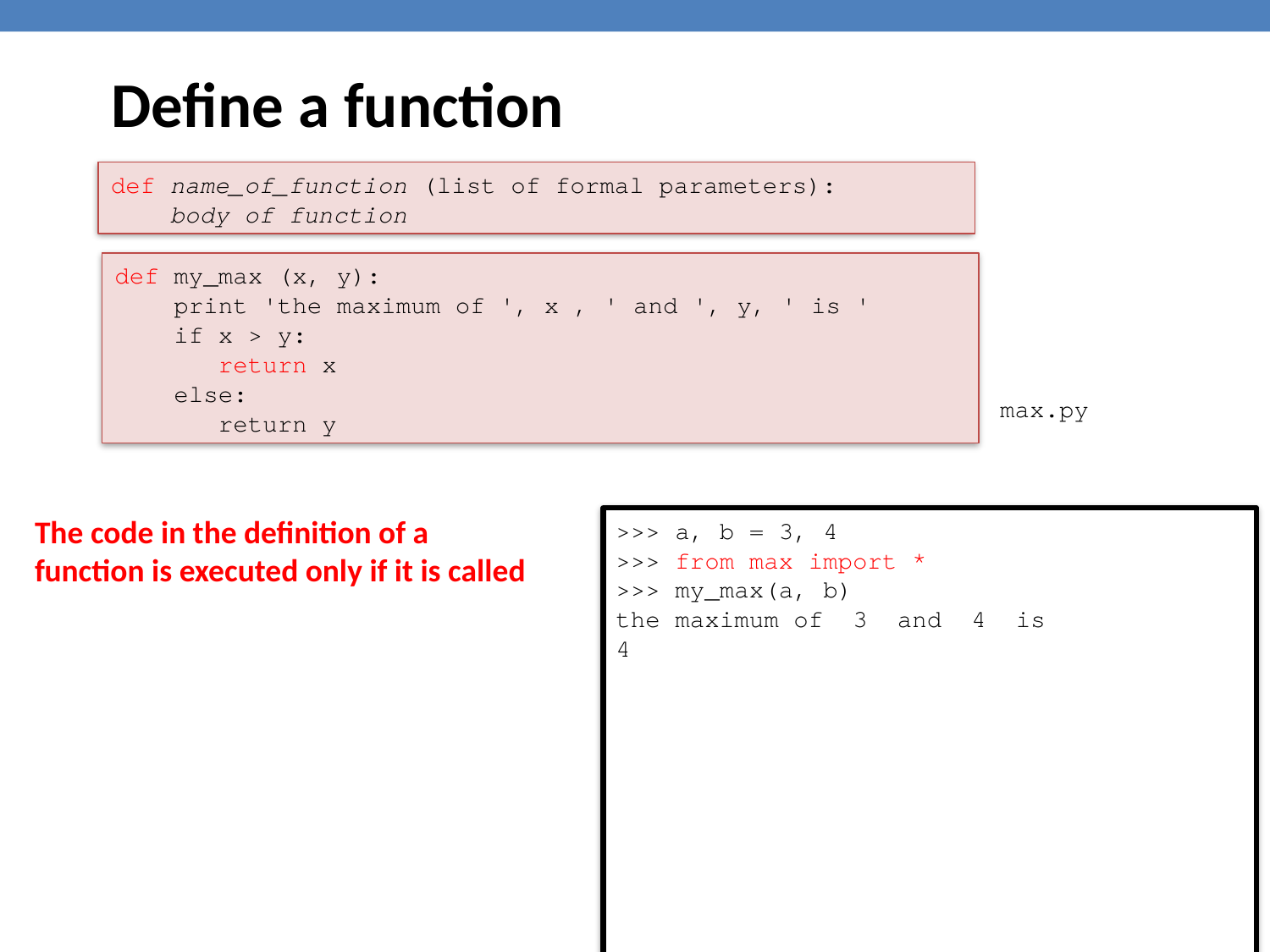

Define a function
def name_of_function (list of formal parameters):
    body of function
def my_max (x, y):
    print 'the maximum of ', x , ' and ', y, ' is '
    if x > y:
       return x
    else:
       return y
max.py
The code in the definition of a function is executed only if it is called
>>> a, b = 3, 4
>>> from max import *
>>> my_max(a, b)
the maximum of  3  and  4  is
4